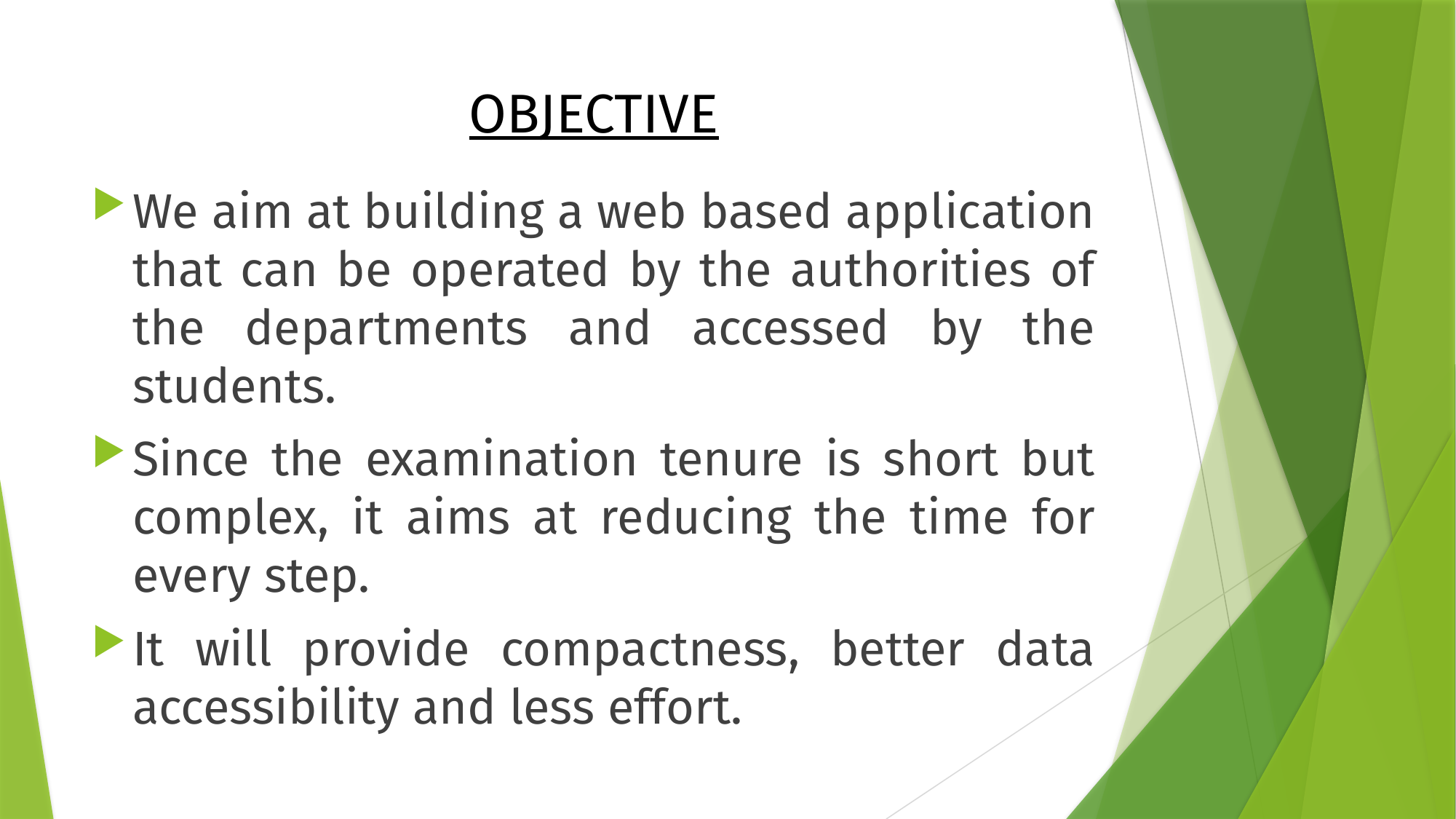

# OBJECTIVE
We aim at building a web based application that can be operated by the authorities of the departments and accessed by the students.
Since the examination tenure is short but complex, it aims at reducing the time for every step.
It will provide compactness, better data accessibility and less effort.